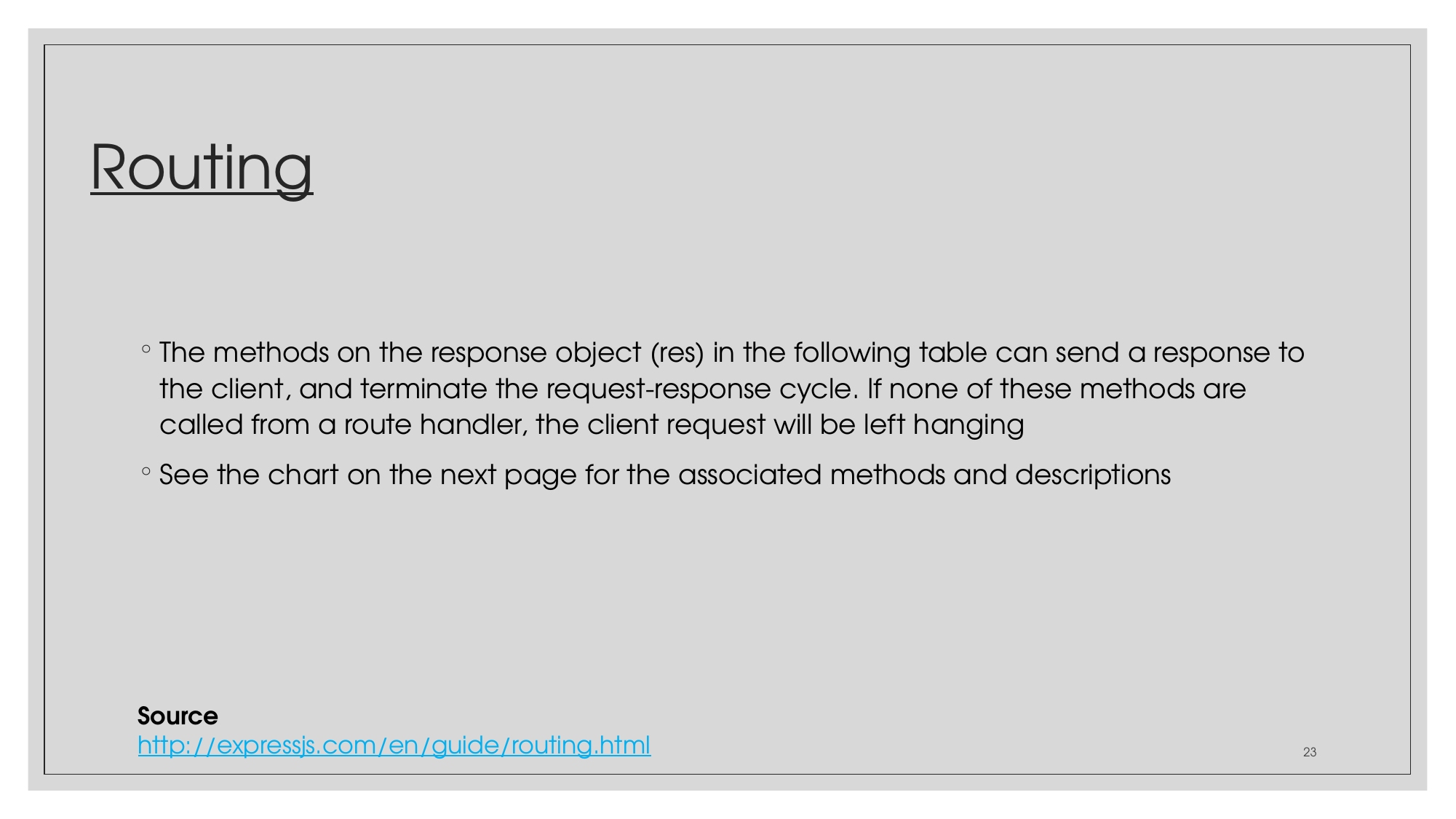

# Routing
The methods on the response object (res) in the following table can send a response to the client, and terminate the request-response cycle. If none of these methods are called from a route handler, the client request will be left hanging
See the chart on the next page for the associated methods and descriptions
Source
http://expressjs.com/en/guide/routing.html
23